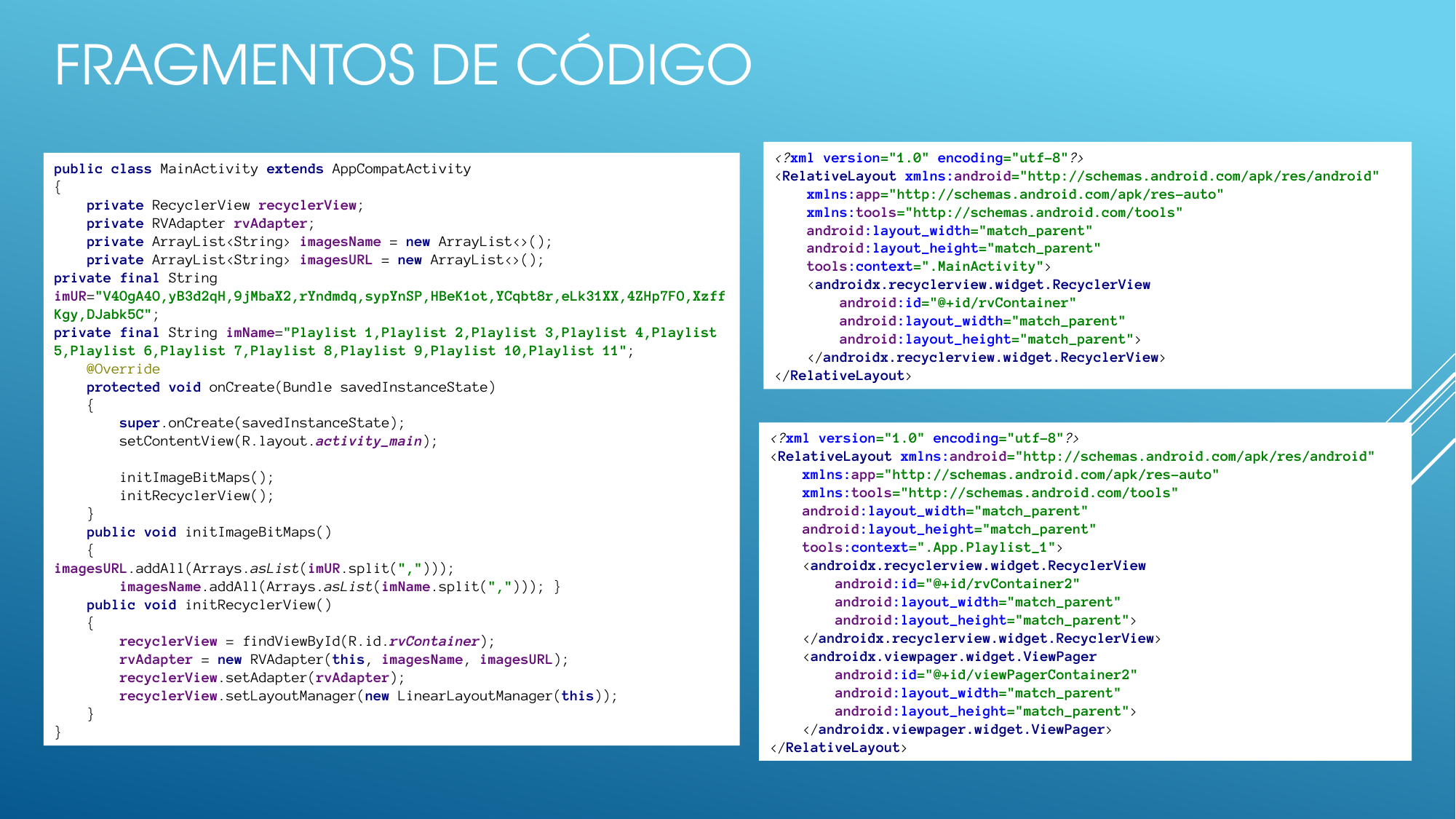

# Fragmentos de código
public class MainActivity extends AppCompatActivity
{
    private RecyclerView recyclerView;
    private RVAdapter rvAdapter;
    private ArrayList<String> imagesName = new ArrayList<>();
    private ArrayList<String> imagesURL = new ArrayList<>();
private final String imUR="V4OgA4O,yB3d2qH,9jMbaX2,rYndmdq,sypYnSP,HBeK1ot,YCqbt8r,eLk31XX,4ZHp7FO,XzffKgy,DJabk5C";
private final String imName="Playlist 1,Playlist 2,Playlist 3,Playlist 4,Playlist 5,Playlist 6,Playlist 7,Playlist 8,Playlist 9,Playlist 10,Playlist 11";
    @Override
    protected void onCreate(Bundle savedInstanceState)
    {
        super.onCreate(savedInstanceState);
        setContentView(R.layout.activity_main);
        initImageBitMaps();
        initRecyclerView();
    }
    public void initImageBitMaps()
    {
imagesURL.addAll(Arrays.asList(imUR.split(",")));
        imagesName.addAll(Arrays.asList(imName.split(","))); }
    public void initRecyclerView()
    {
        recyclerView = findViewById(R.id.rvContainer);
        rvAdapter = new RVAdapter(this, imagesName, imagesURL);
        recyclerView.setAdapter(rvAdapter);
        recyclerView.setLayoutManager(new LinearLayoutManager(this));
    }
}
<?xml version="1.0" encoding="utf-8"?>
<RelativeLayout xmlns:android="http://schemas.android.com/apk/res/android"
    xmlns:app="http://schemas.android.com/apk/res-auto"
    xmlns:tools="http://schemas.android.com/tools"
    android:layout_width="match_parent"
    android:layout_height="match_parent"
    tools:context=".MainActivity">
    <androidx.recyclerview.widget.RecyclerView
        android:id="@+id/rvContainer"
        android:layout_width="match_parent"
        android:layout_height="match_parent">
    </androidx.recyclerview.widget.RecyclerView>
</RelativeLayout>
<?xml version="1.0" encoding="utf-8"?>
<RelativeLayout xmlns:android="http://schemas.android.com/apk/res/android"
    xmlns:app="http://schemas.android.com/apk/res-auto"
    xmlns:tools="http://schemas.android.com/tools"
    android:layout_width="match_parent"
    android:layout_height="match_parent"
    tools:context=".App.Playlist_1">
    <androidx.recyclerview.widget.RecyclerView
        android:id="@+id/rvContainer2"
        android:layout_width="match_parent"
        android:layout_height="match_parent">
    </androidx.recyclerview.widget.RecyclerView>
    <androidx.viewpager.widget.ViewPager
        android:id="@+id/viewPagerContainer2"
        android:layout_width="match_parent"
        android:layout_height="match_parent">
    </androidx.viewpager.widget.ViewPager>
</RelativeLayout>